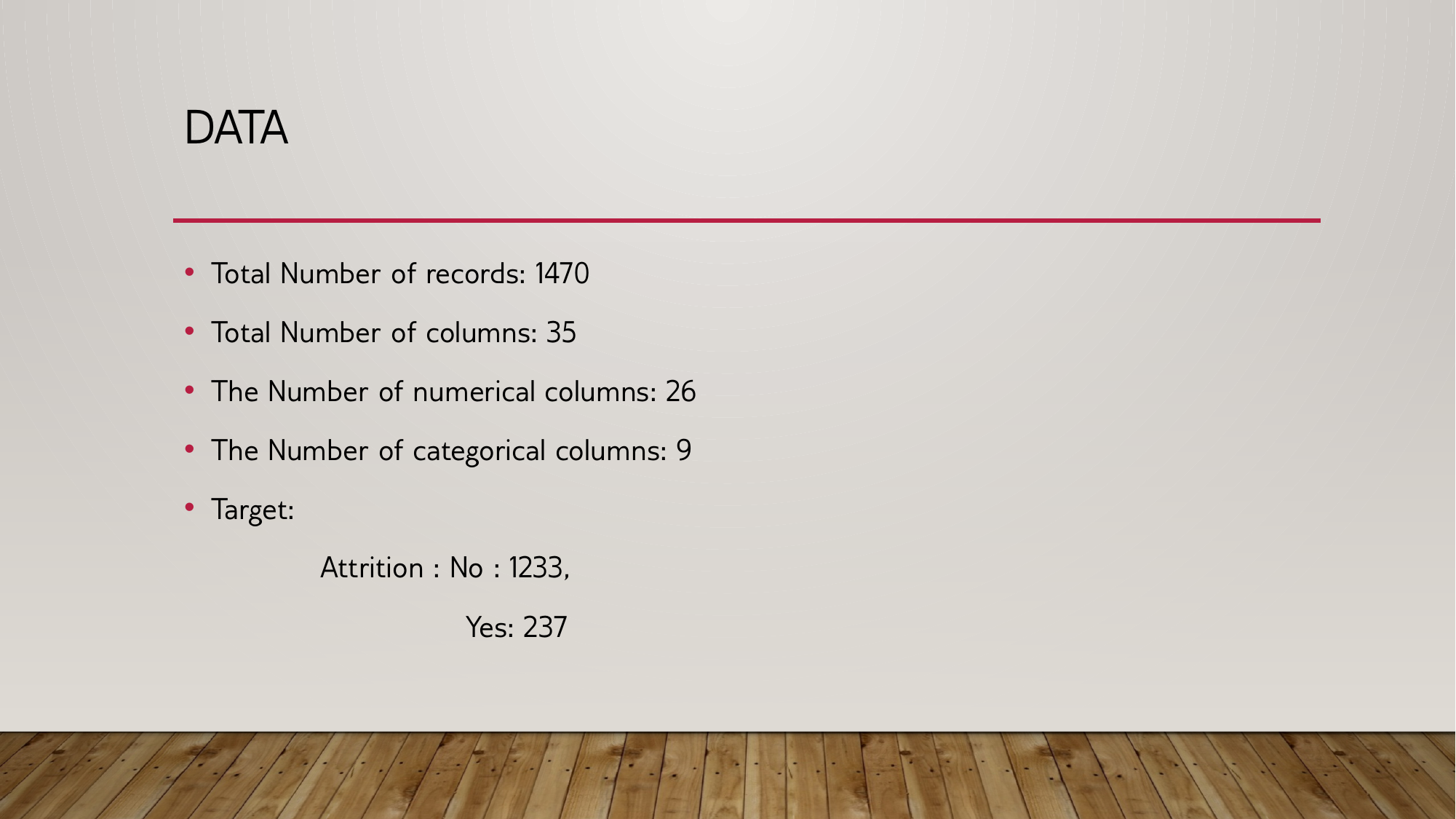

# DATA
Total Number of records: 1470
Total Number of columns: 35
The Number of numerical columns: 26
The Number of categorical columns: 9
Target:
               Attrition : No : 1233,
                               Yes: 237